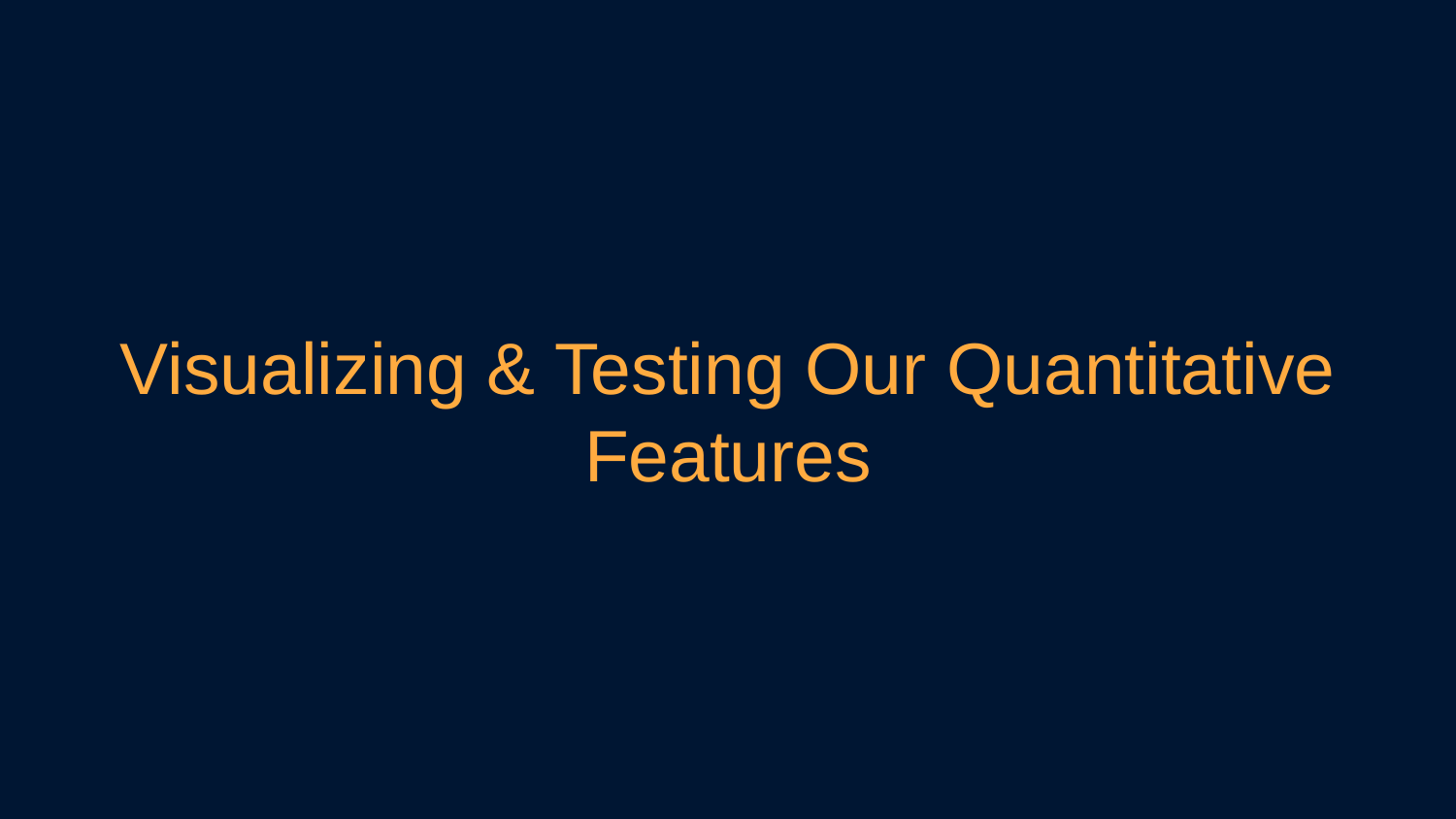

# Visualizing & Testing Our Quantitative Features